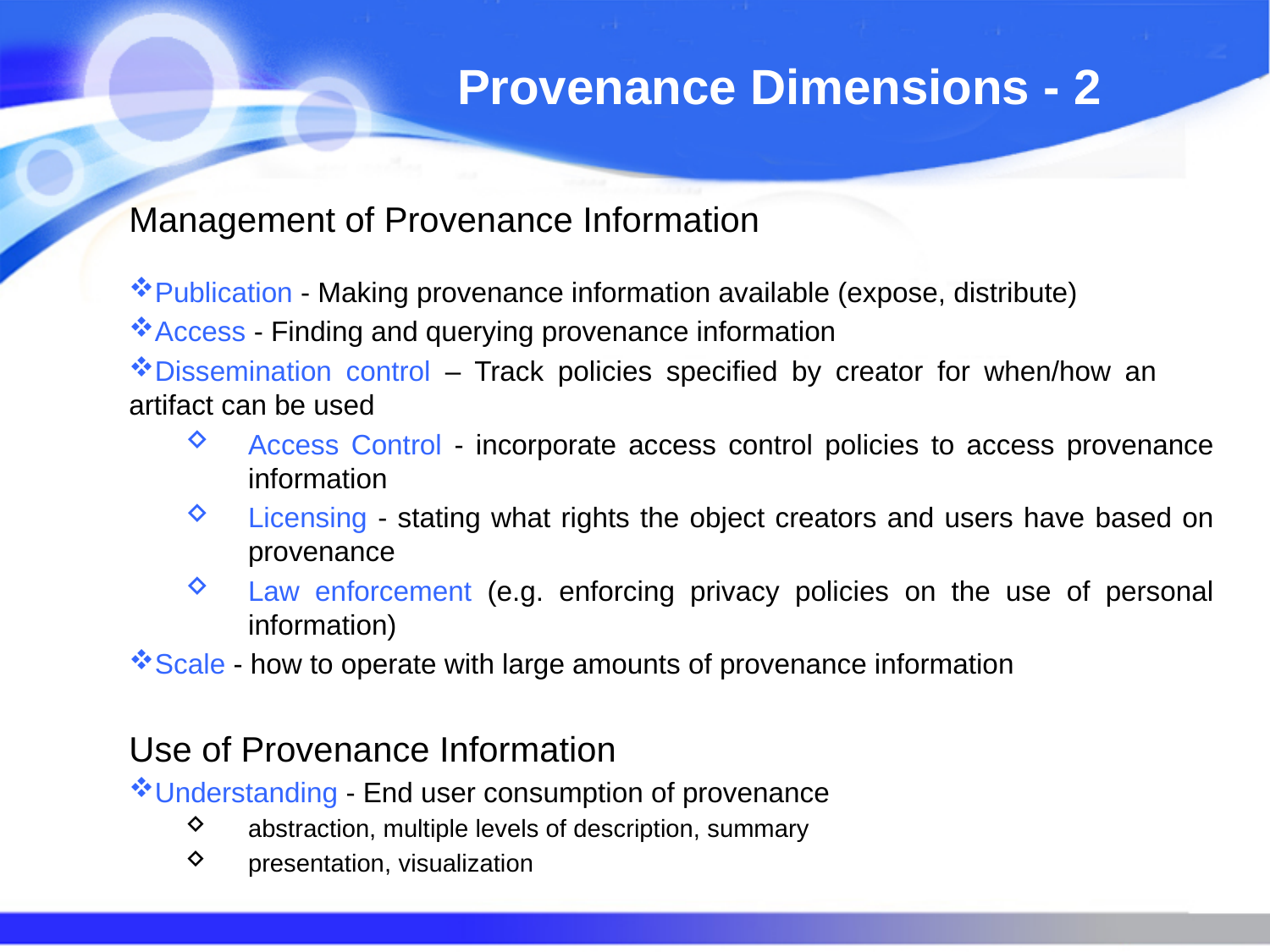

# Provenance Dimensions - 2
Management of Provenance Information

Publication - Making provenance information available (expose, distribute)
Access - Finding and querying provenance information
Dissemination control – Track policies specified by creator for when/how an 	artifact can be used
Access Control - incorporate access control policies to access provenance information
Licensing - stating what rights the object creators and users have based on provenance
Law enforcement (e.g. enforcing privacy policies on the use of personal information)
Scale - how to operate with large amounts of provenance information

Use of Provenance Information
Understanding - End user consumption of provenance
abstraction, multiple levels of description, summary
presentation, visualization